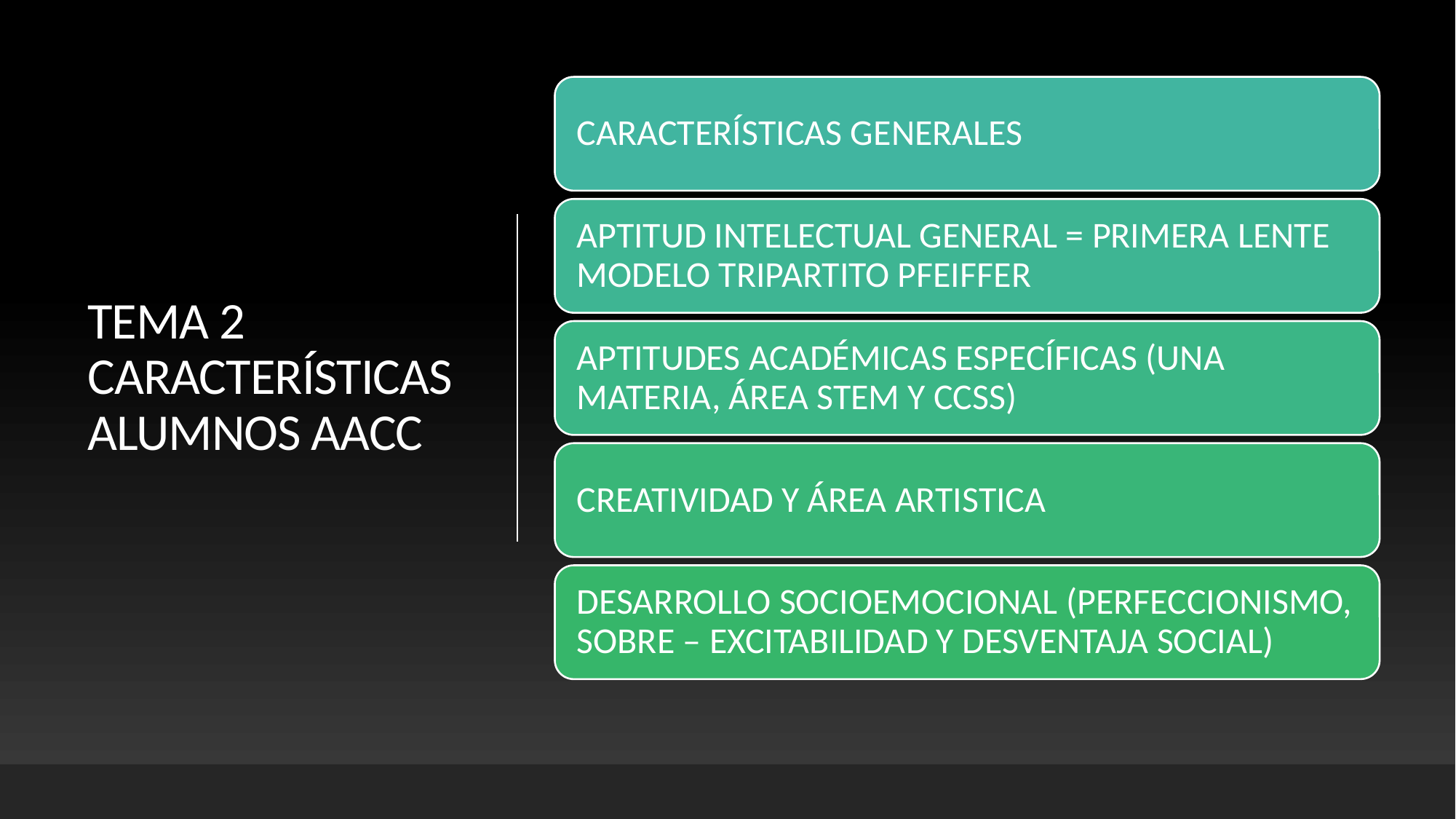

# TEMA 2 CARACTERÍSTICAS ALUMNOS AACC
CARACTERÍSTICAS GENERALES
APTITUD INTELECTUAL GENERAL = PRIMERA LENTE MODELO TRIPARTITO PFEIFFER
APTITUDES ACADÉMICAS ESPECÍFICAS (UNA MATERIA, ÁREA STEM Y CCSS)
CREATIVIDAD Y ÁREA ARTISTICA
DESARROLLO SOCIOEMOCIONAL (PERFECCIONISMO, SOBRE – EXCITABILIDAD Y DESVENTAJA SOCIAL)